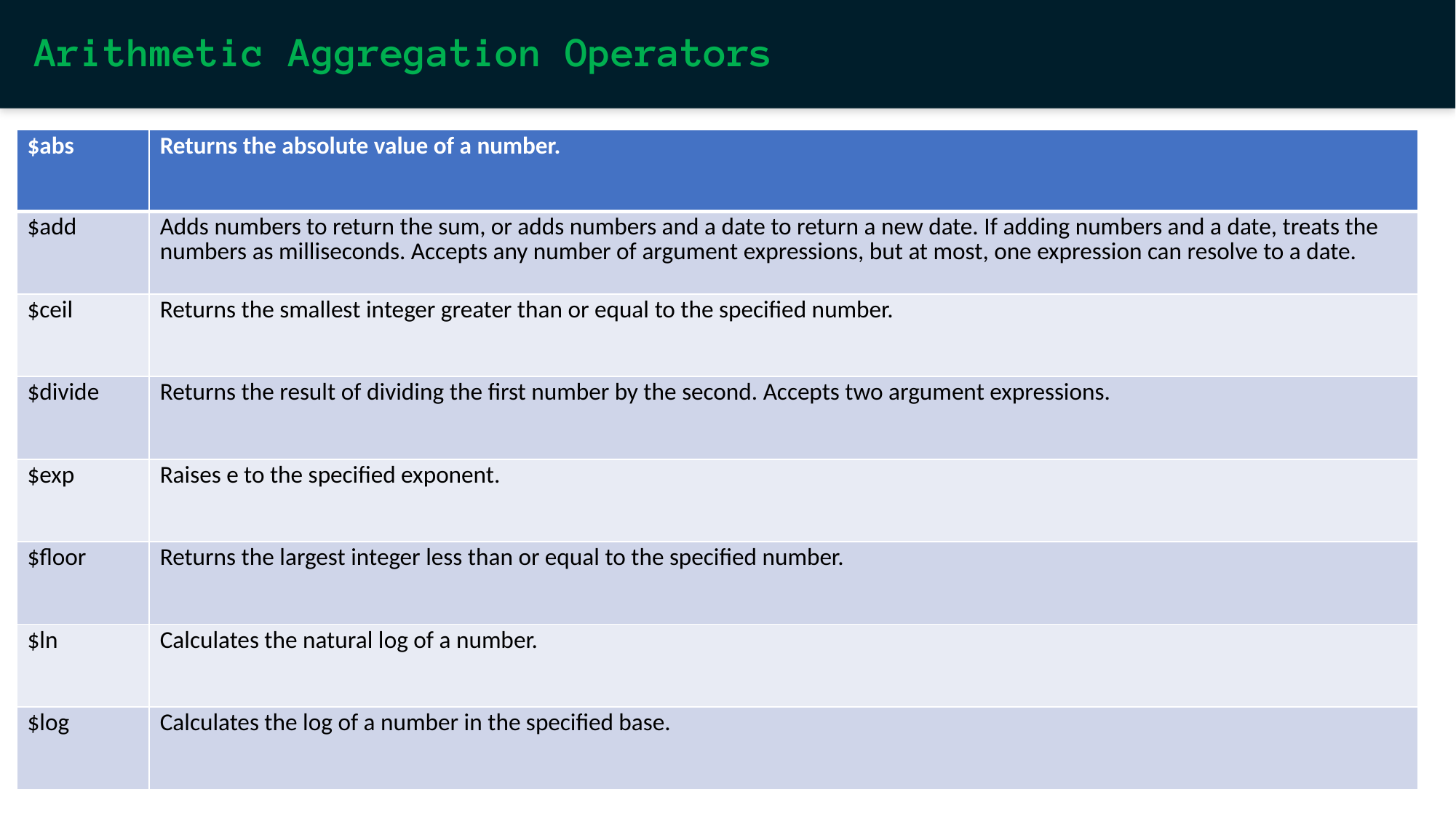

Arithmetic Aggregation Operators
| $abs | Returns the absolute value of a number. |
| --- | --- |
| $add | Adds numbers to return the sum, or adds numbers and a date to return a new date. If adding numbers and a date, treats the numbers as milliseconds. Accepts any number of argument expressions, but at most, one expression can resolve to a date. |
| $ceil | Returns the smallest integer greater than or equal to the specified number. |
| $divide | Returns the result of dividing the first number by the second. Accepts two argument expressions. |
| $exp | Raises e to the specified exponent. |
| $floor | Returns the largest integer less than or equal to the specified number. |
| $ln | Calculates the natural log of a number. |
| $log | Calculates the log of a number in the specified base. |
Master